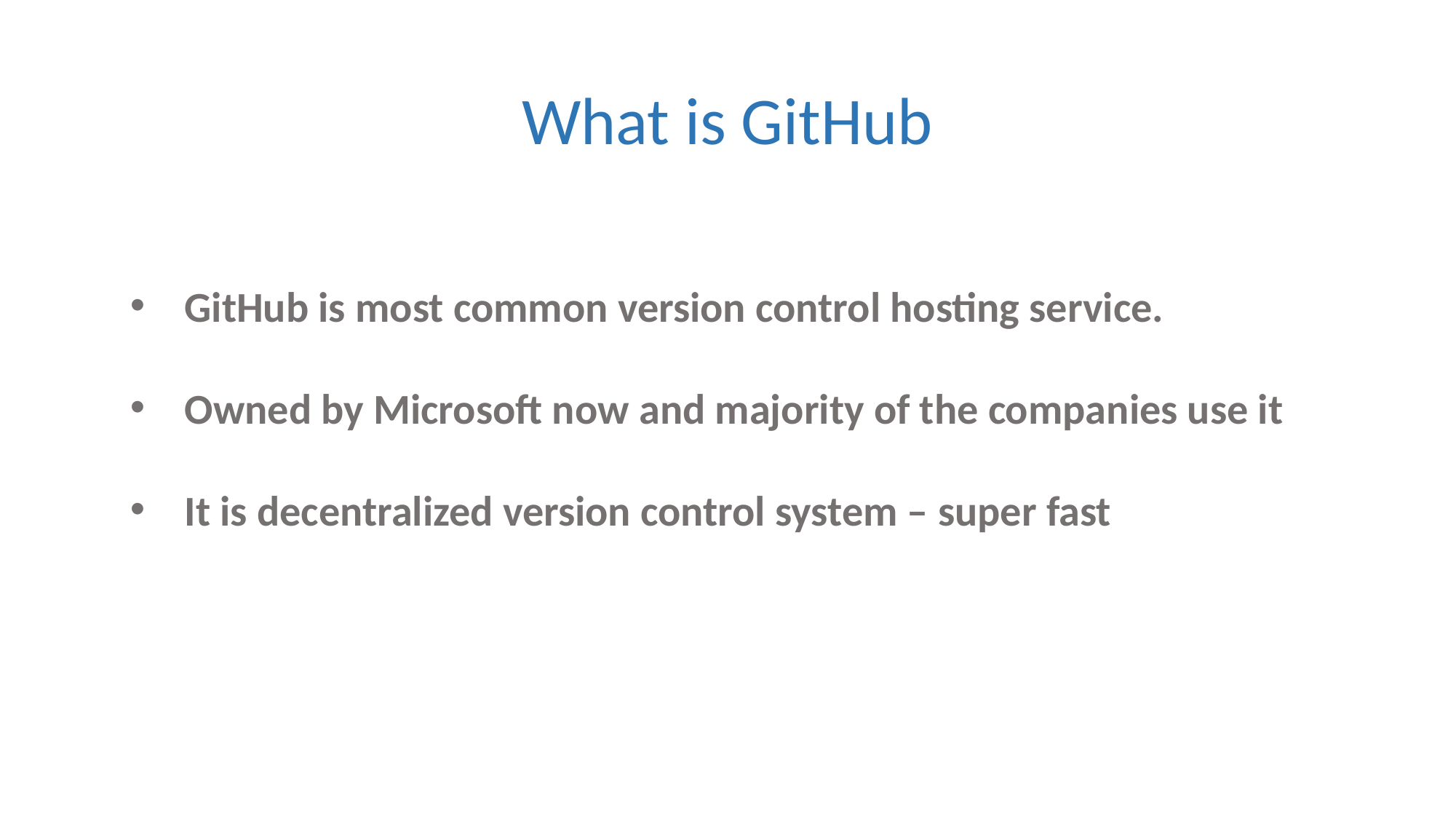

# What is GitHub
GitHub is most common version control hosting service.

Owned by Microsoft now and majority of the companies use it

It is decentralized version control system – super fast